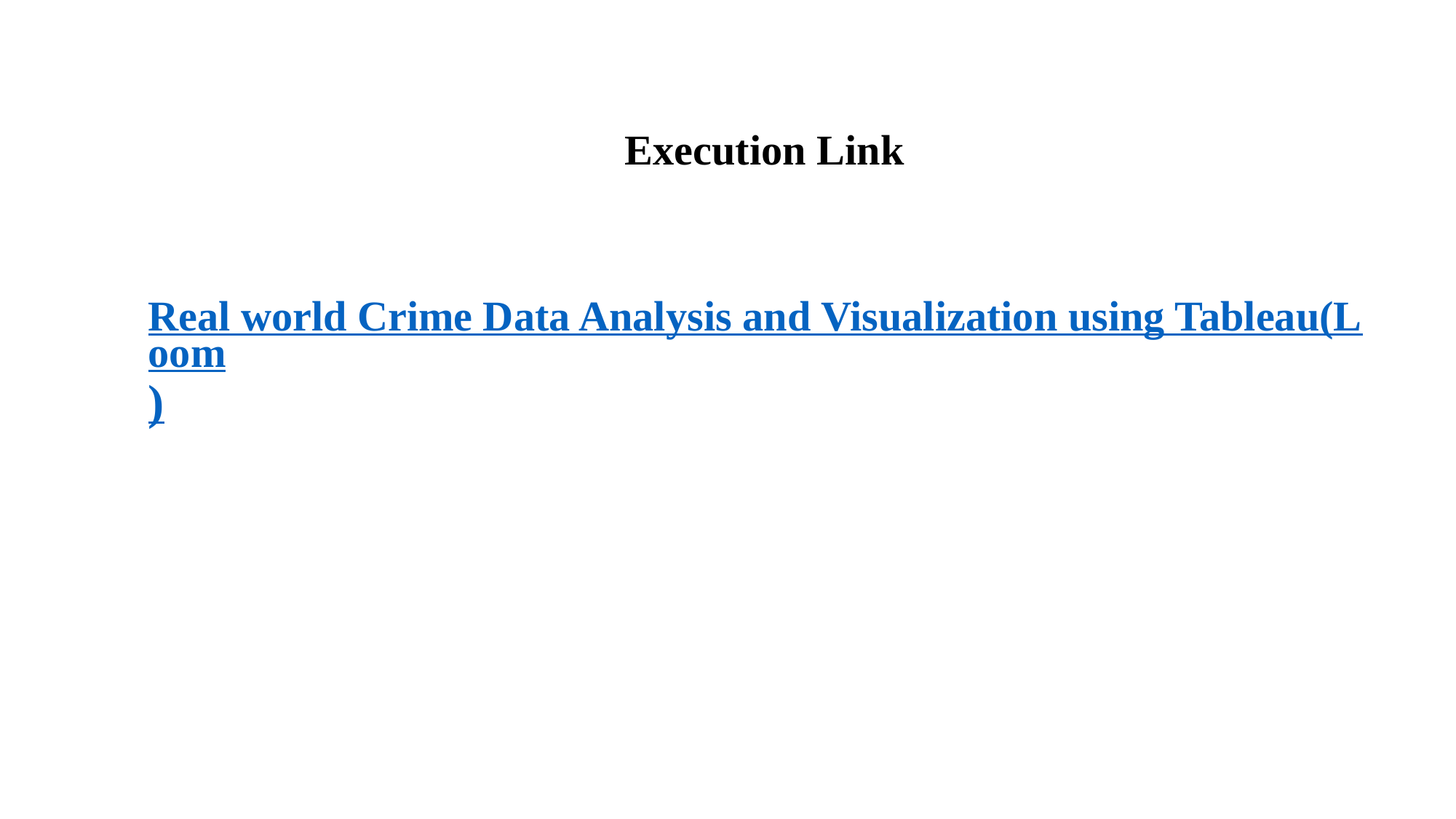

Execution Link
# Real world Crime Data Analysis and Visualization using Tableau(Loom)